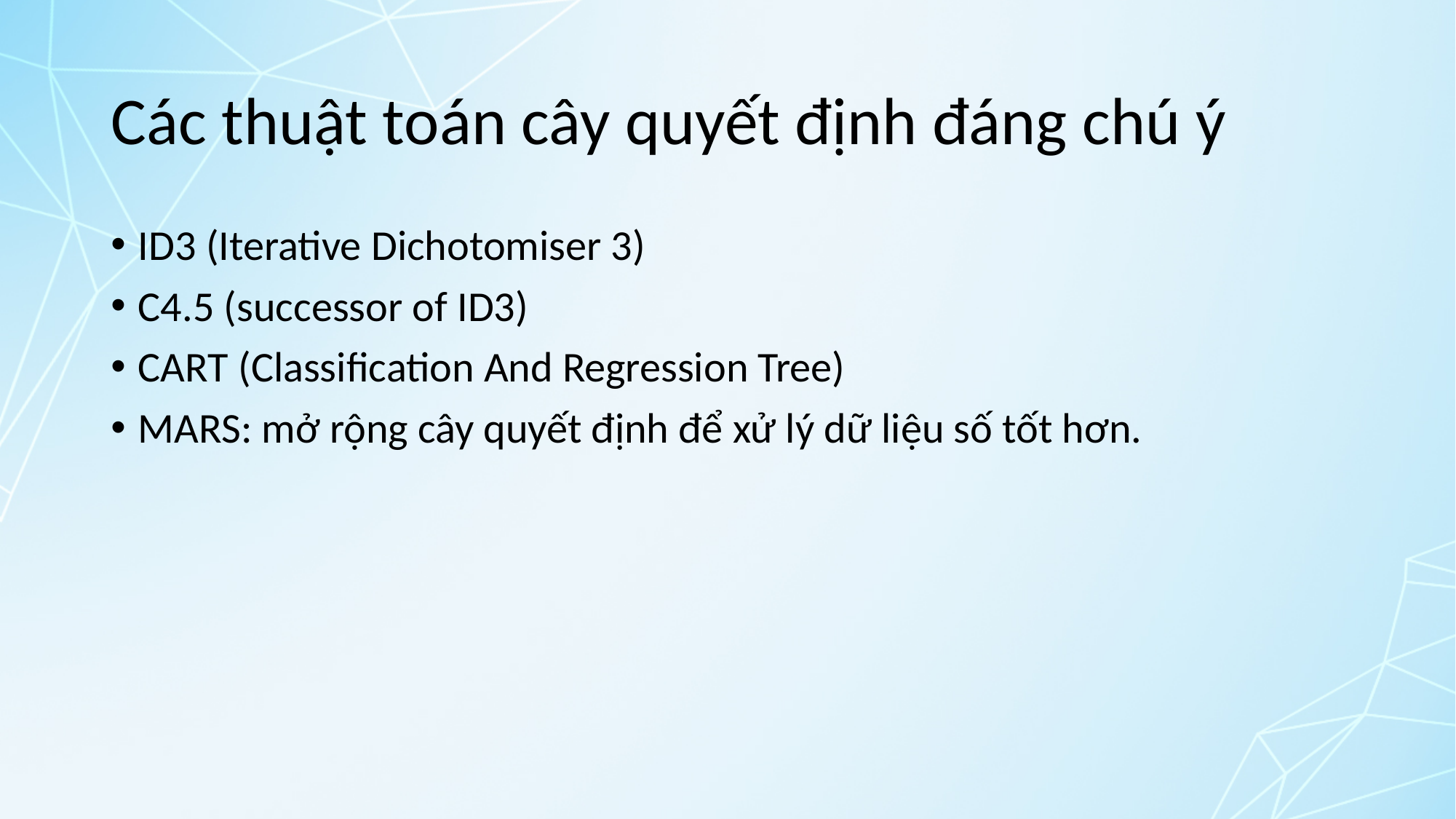

# Các thuật toán cây quyết định đáng chú ý
ID3 (Iterative Dichotomiser 3)
C4.5 (successor of ID3)
CART (Classification And Regression Tree)
MARS: mở rộng cây quyết định để xử lý dữ liệu số tốt hơn.